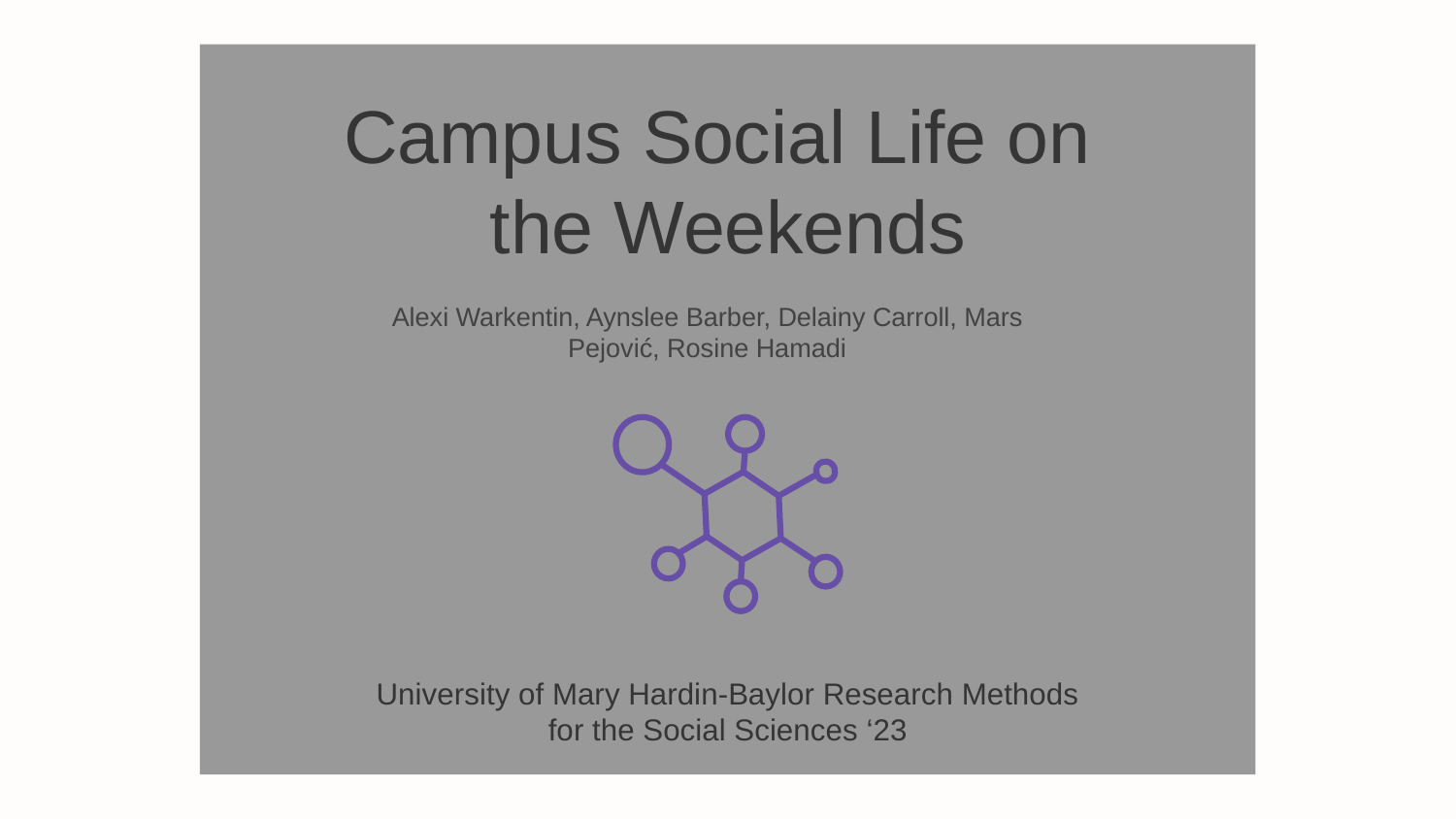

# Campus Social Life on
the Weekends
Alexi Warkentin, Aynslee Barber, Delainy Carroll, Mars Pejović, Rosine Hamadi

University of Mary Hardin-Baylor Research Methods for the Social Sciences ‘23